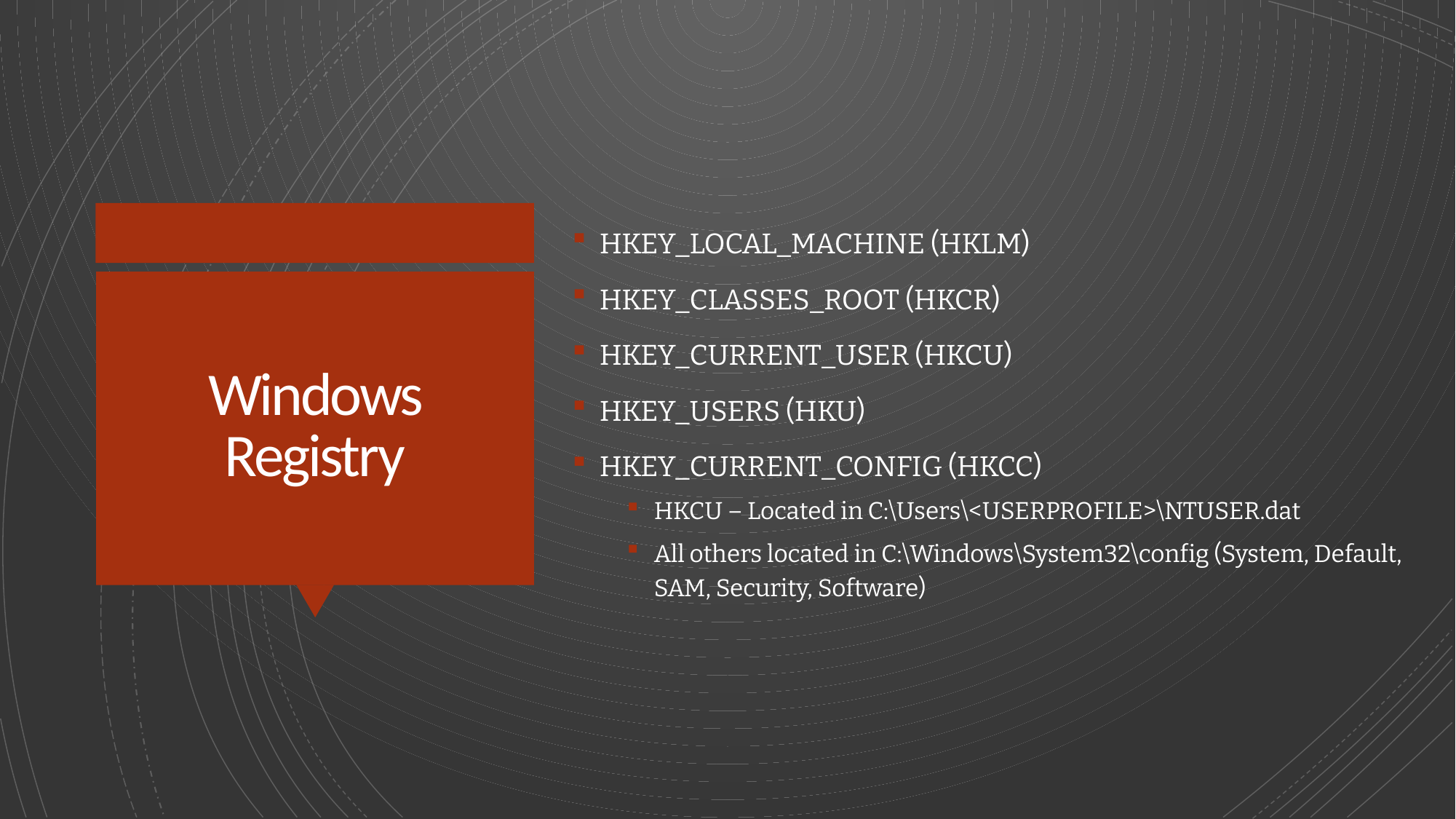

HKEY_LOCAL_MACHINE (HKLM)
HKEY_CLASSES_ROOT (HKCR)
HKEY_CURRENT_USER (HKCU)
HKEY_USERS (HKU)
HKEY_CURRENT_CONFIG (HKCC)
HKCU – Located in C:\Users\<USERPROFILE>\NTUSER.dat
All others located in C:\Windows\System32\config (System, Default, SAM, Security, Software)
# Windows Registry